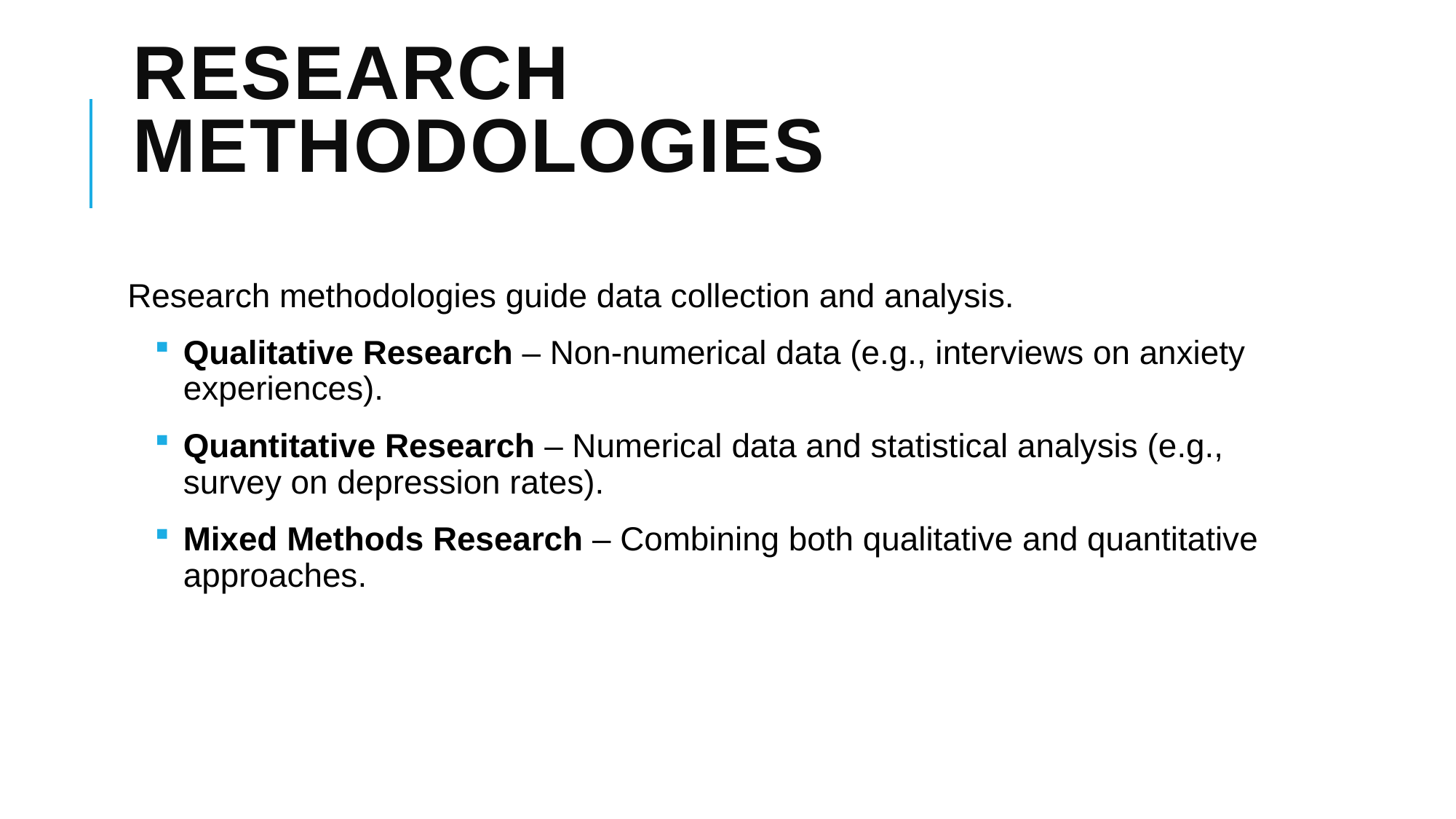

# Research Methodologies
Research methodologies guide data collection and analysis.
Qualitative Research – Non-numerical data (e.g., interviews on anxiety experiences).
Quantitative Research – Numerical data and statistical analysis (e.g., survey on depression rates).
Mixed Methods Research – Combining both qualitative and quantitative approaches.